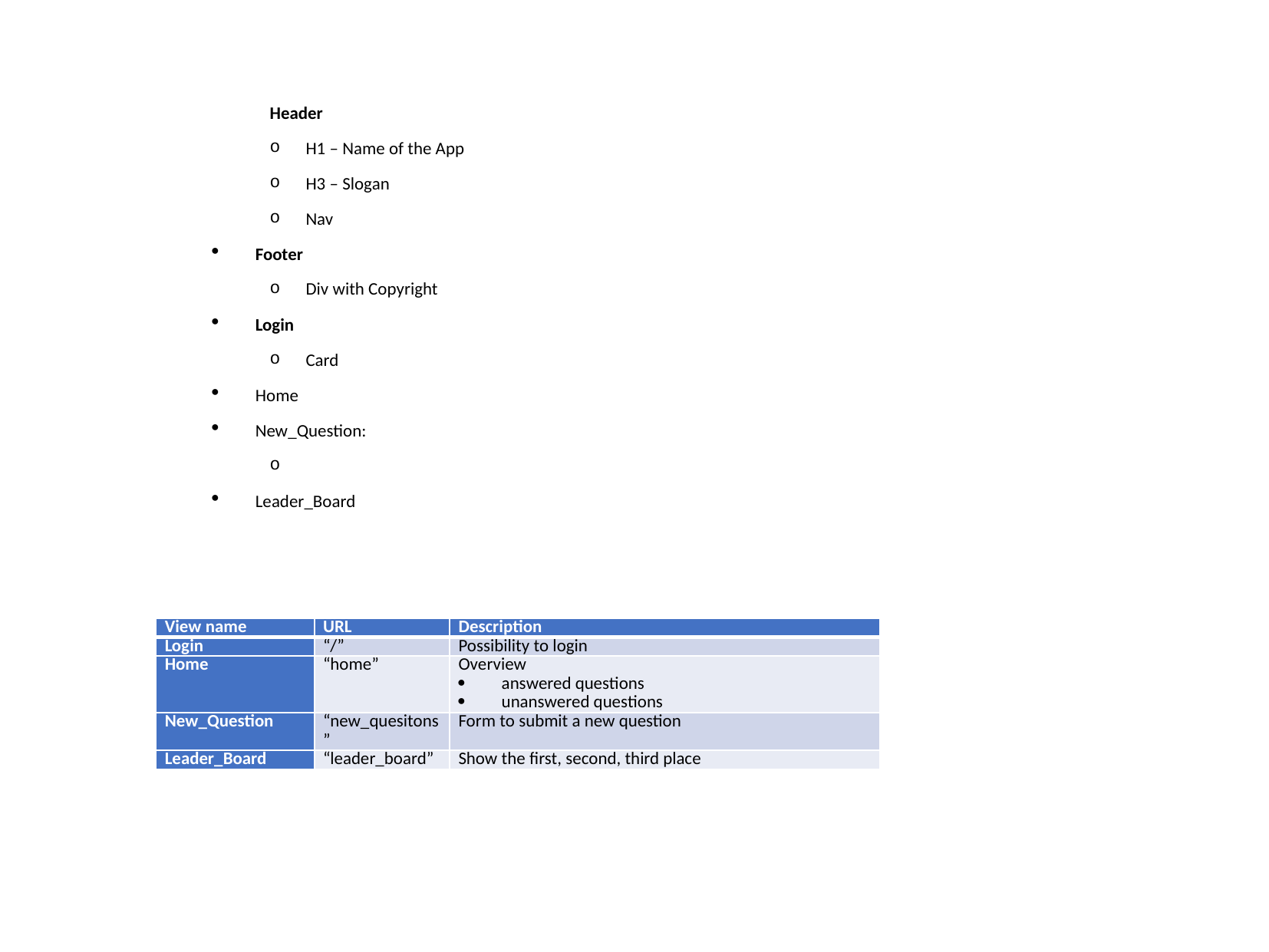

Header
H1 – Name of the App
H3 – Slogan
Nav
Footer
Div with Copyright
Login
Card
Home
New_Question:

Leader_Board
| View name | URL | Description |
| --- | --- | --- |
| Login | “/” | Possibility to login |
| Home | “home” | Overview answered questions unanswered questions |
| New\_Question | “new\_quesitons” | Form to submit a new question |
| Leader\_Board | “leader\_board” | Show the first, second, third place |